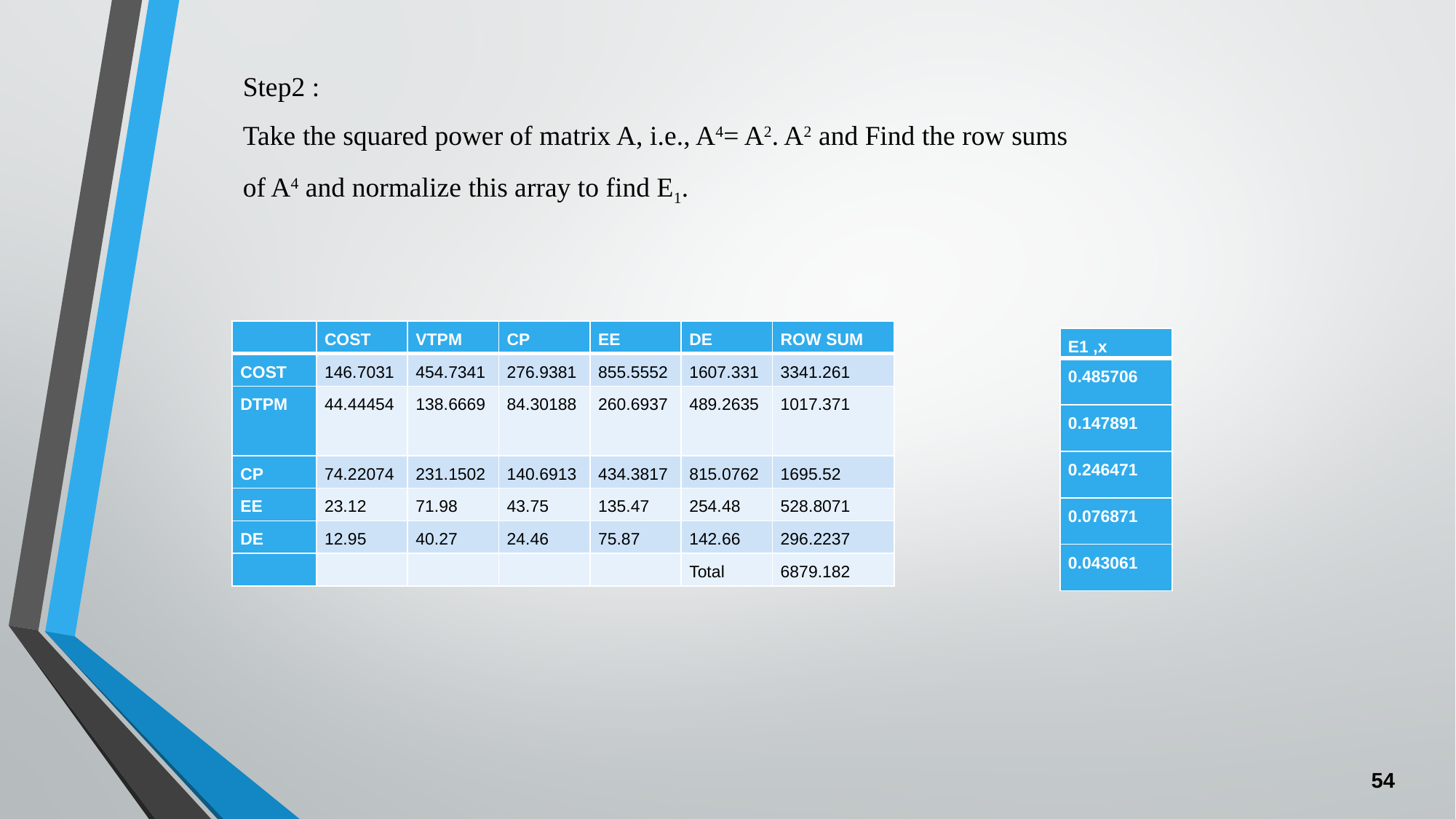

Step2 :
Take the squared power of matrix A, i.e., A4= A2. A2 and Find the row sums of A4 and normalize this array to find E1.
|  | COST | VTPM | CP | EE | DE | ROW SUM |
| --- | --- | --- | --- | --- | --- | --- |
| COST | 146.7031 | 454.7341 | 276.9381 | 855.5552 | 1607.331 | 3341.261 |
| DTPM | 44.44454 | 138.6669 | 84.30188 | 260.6937 | 489.2635 | 1017.371 |
| CP | 74.22074 | 231.1502 | 140.6913 | 434.3817 | 815.0762 | 1695.52 |
| EE | 23.12 | 71.98 | 43.75 | 135.47 | 254.48 | 528.8071 |
| DE | 12.95 | 40.27 | 24.46 | 75.87 | 142.66 | 296.2237 |
|  |  |  |  |  | Total | 6879.182 |
| E1 ,x |
| --- |
| 0.485706 |
| 0.147891 |
| 0.246471 |
| 0.076871 |
| 0.043061 |
54